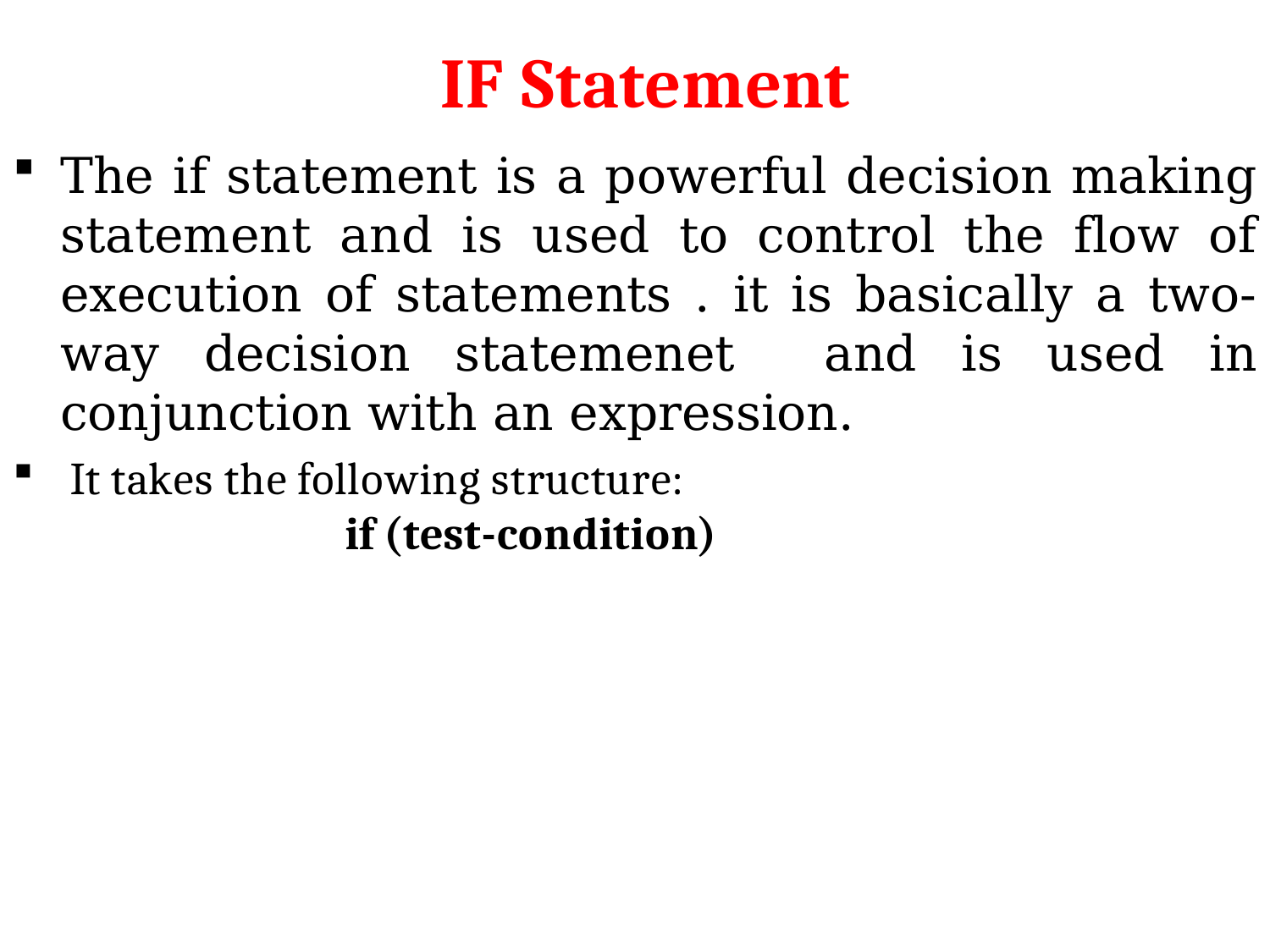

# IF Statement
The if statement is a powerful decision making statement and is used to control the flow of execution of statements . it is basically a two-way decision statemenet  and is used in conjunction with an expression.
 It takes the following structure:
                            if (test-condition)